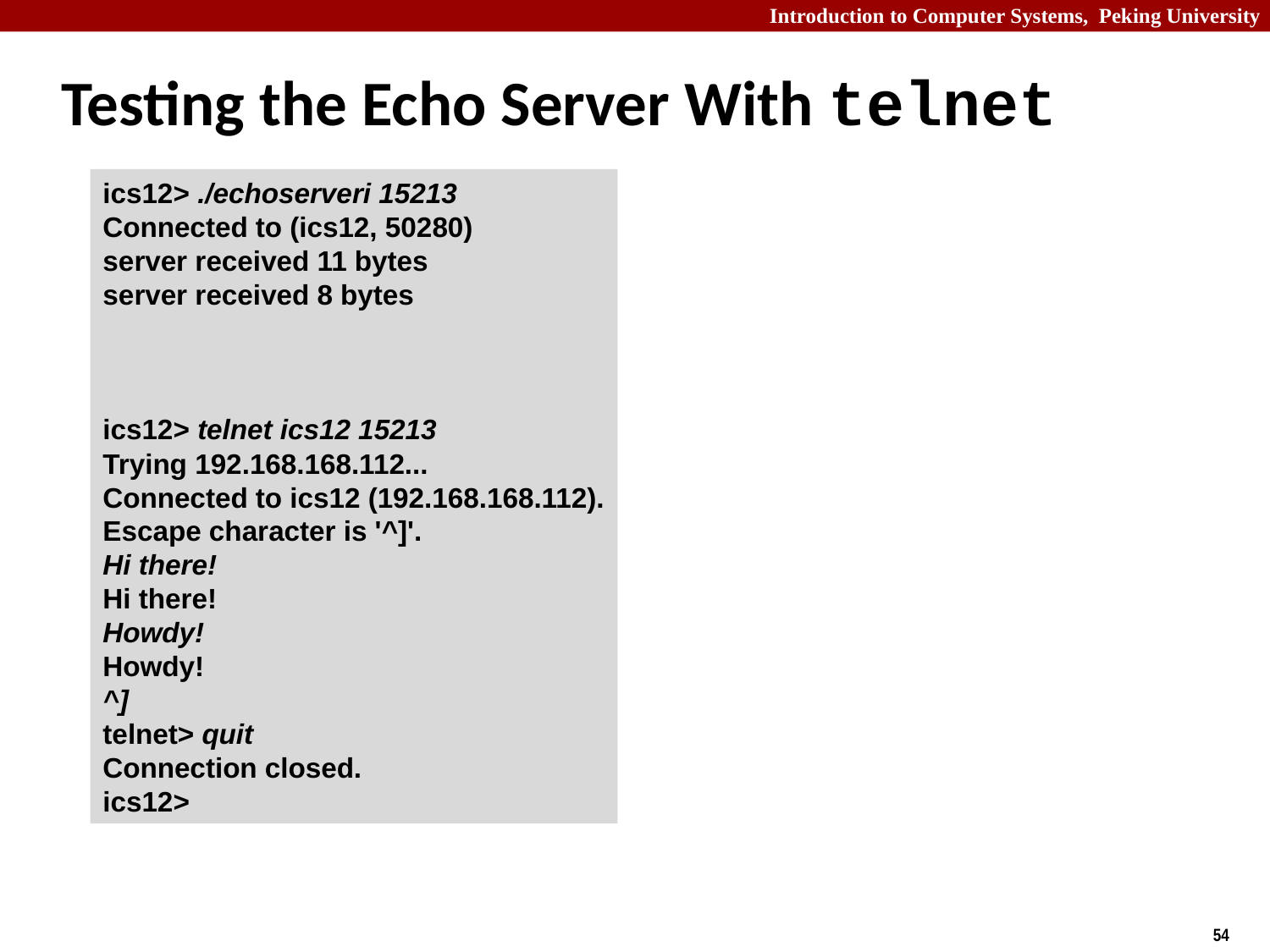

# Testing the Echo Server With telnet
ics12> ./echoserveri 15213
Connected to (ics12, 50280)
server received 11 bytes
server received 8 bytes

ics12> telnet ics12 15213
Trying 192.168.168.112...
Connected to ics12 (192.168.168.112).
Escape character is '^]'.
Hi there!
Hi there!
Howdy!
Howdy!
^]
telnet> quit
Connection closed.
ics12>